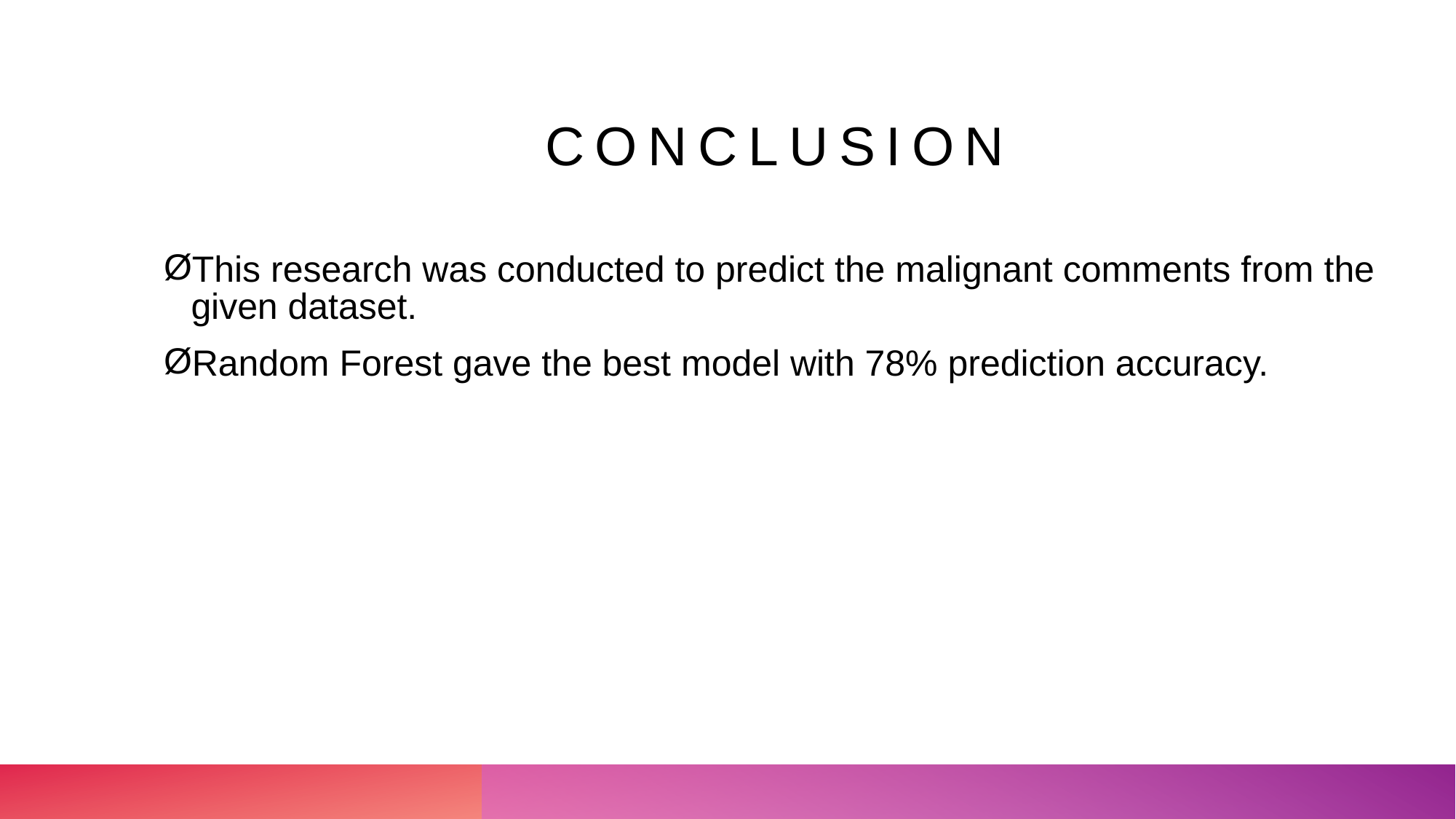

# Conclusion

This research was conducted to predict the malignant comments from the given dataset.
Random Forest gave the best model with 78% prediction accuracy.